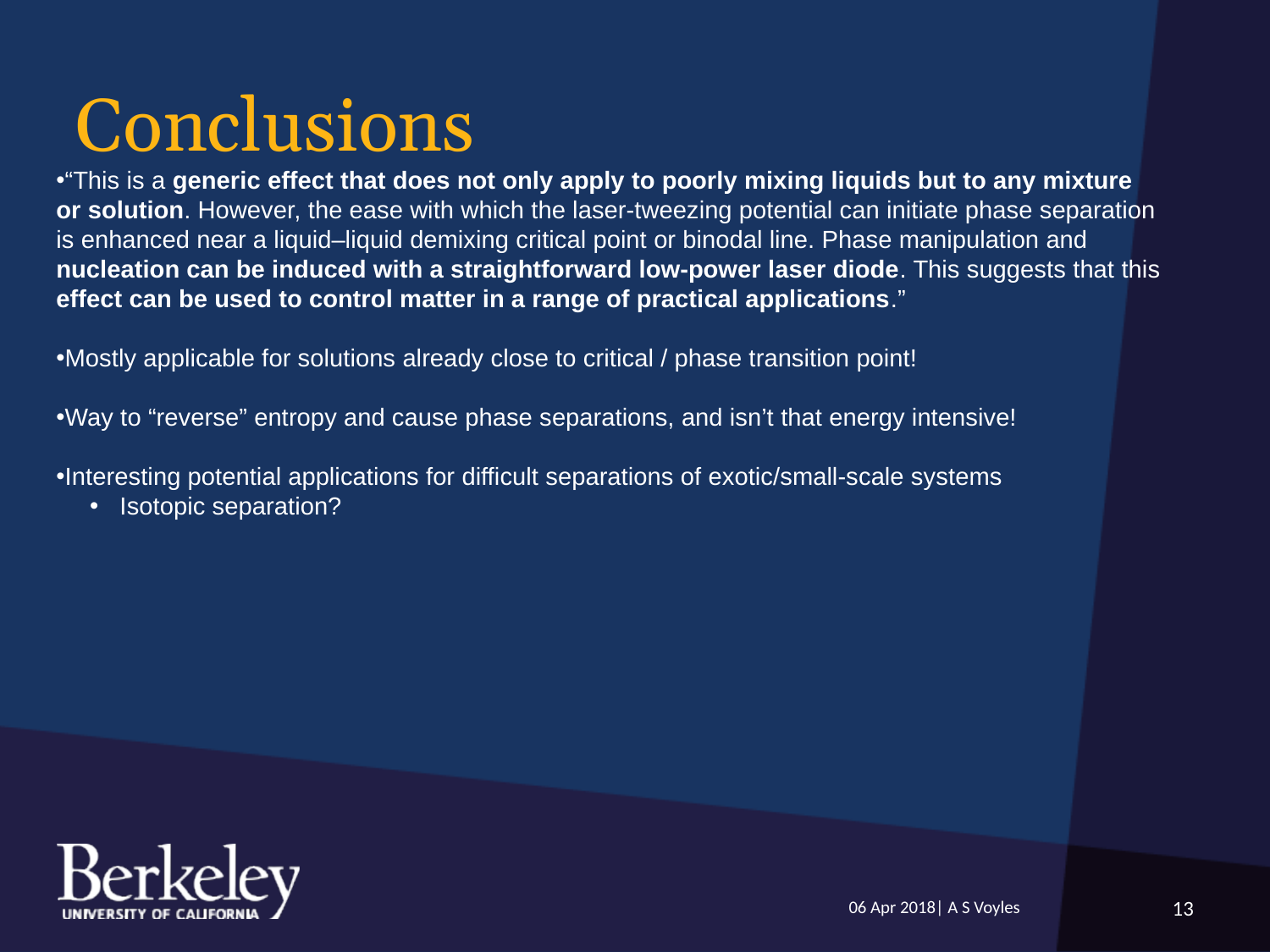

Conclusions

“This is a generic effect that does not only apply to poorly mixing liquids but to any mixture or solution. However, the ease with which the laser-tweezing potential can initiate phase separation is enhanced near a liquid–liquid demixing critical point or binodal line. Phase manipulation and nucleation can be induced with a straightforward low-power laser diode. This suggests that this effect can be used to control matter in a range of practical applications.”

Mostly applicable for solutions already close to critical / phase transition point!

Way to “reverse” entropy and cause phase separations, and isn’t that energy intensive!
Interesting potential applications for difficult separations of exotic/small-scale systems
Isotopic separation?

06 Apr 2018| A S Voyles
13